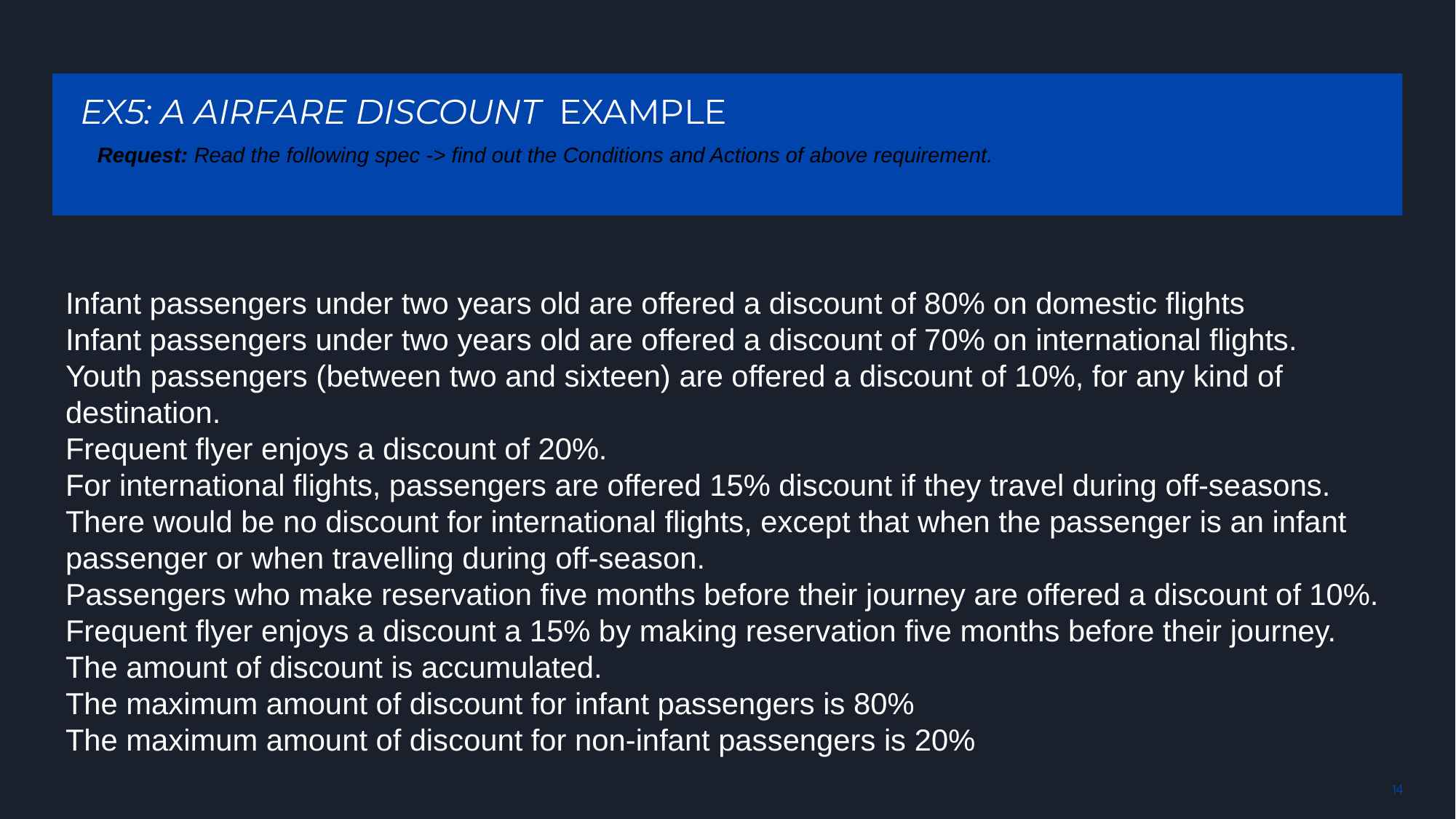

# EX5: A AIRFARE DISCOUNT  EXAMPLE
Request: Read the following spec -> find out the Conditions and Actions of above requirement.

Infant passengers under two years old are offered a discount of 80% on domestic flights
Infant passengers under two years old are offered a discount of 70% on international flights.
Youth passengers (between two and sixteen) are offered a discount of 10%, for any kind of destination.
Frequent flyer enjoys a discount of 20%.
For international flights, passengers are offered 15% discount if they travel during off-seasons.
There would be no discount for international flights, except that when the passenger is an infant passenger or when travelling during off-season.
Passengers who make reservation five months before their journey are offered a discount of 10%.
Frequent flyer enjoys a discount a 15% by making reservation five months before their journey.
The amount of discount is accumulated.
The maximum amount of discount for infant passengers is 80%
The maximum amount of discount for non-infant passengers is 20%
14